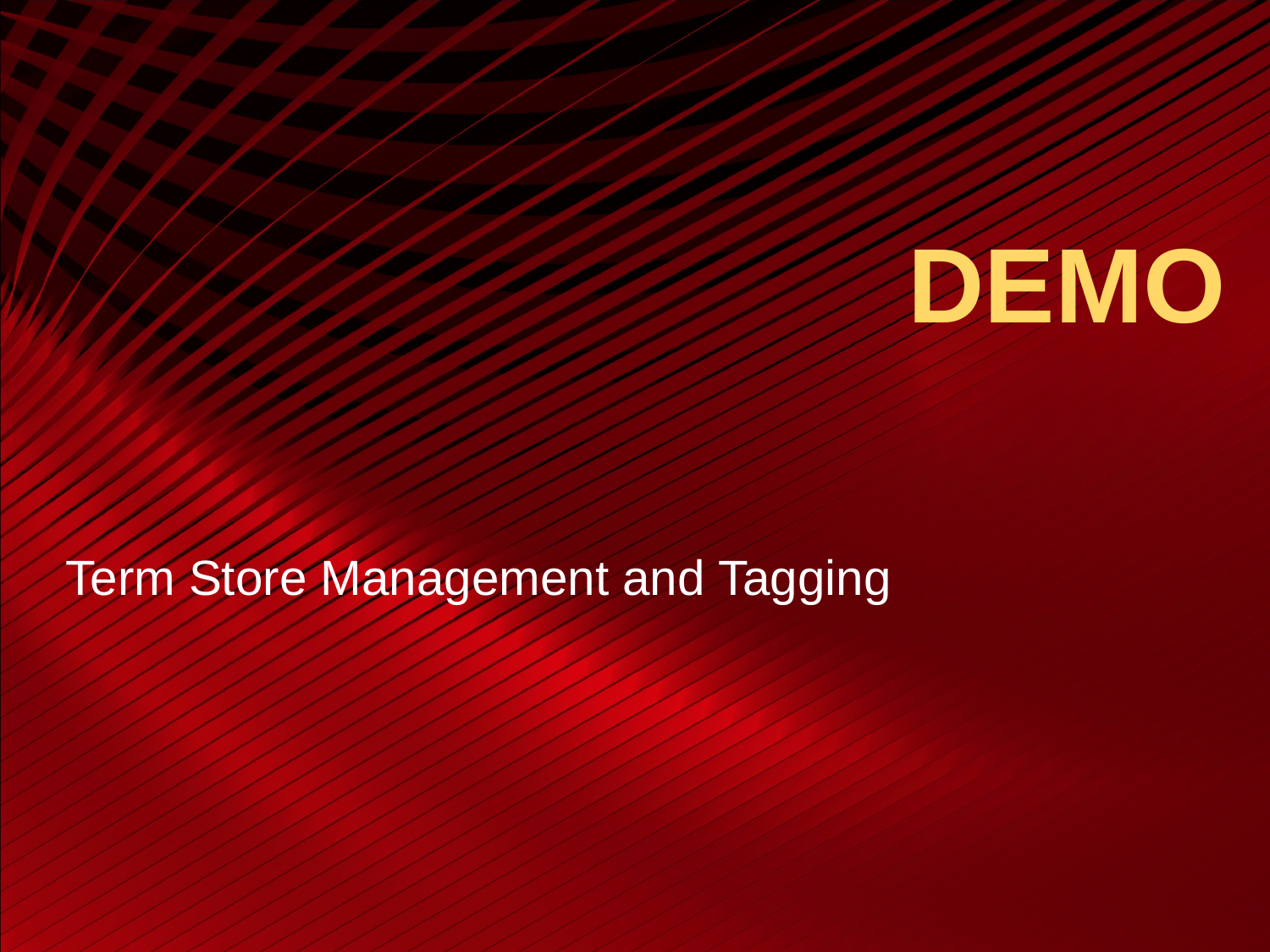

# DEMO
Term Store Management and Tagging